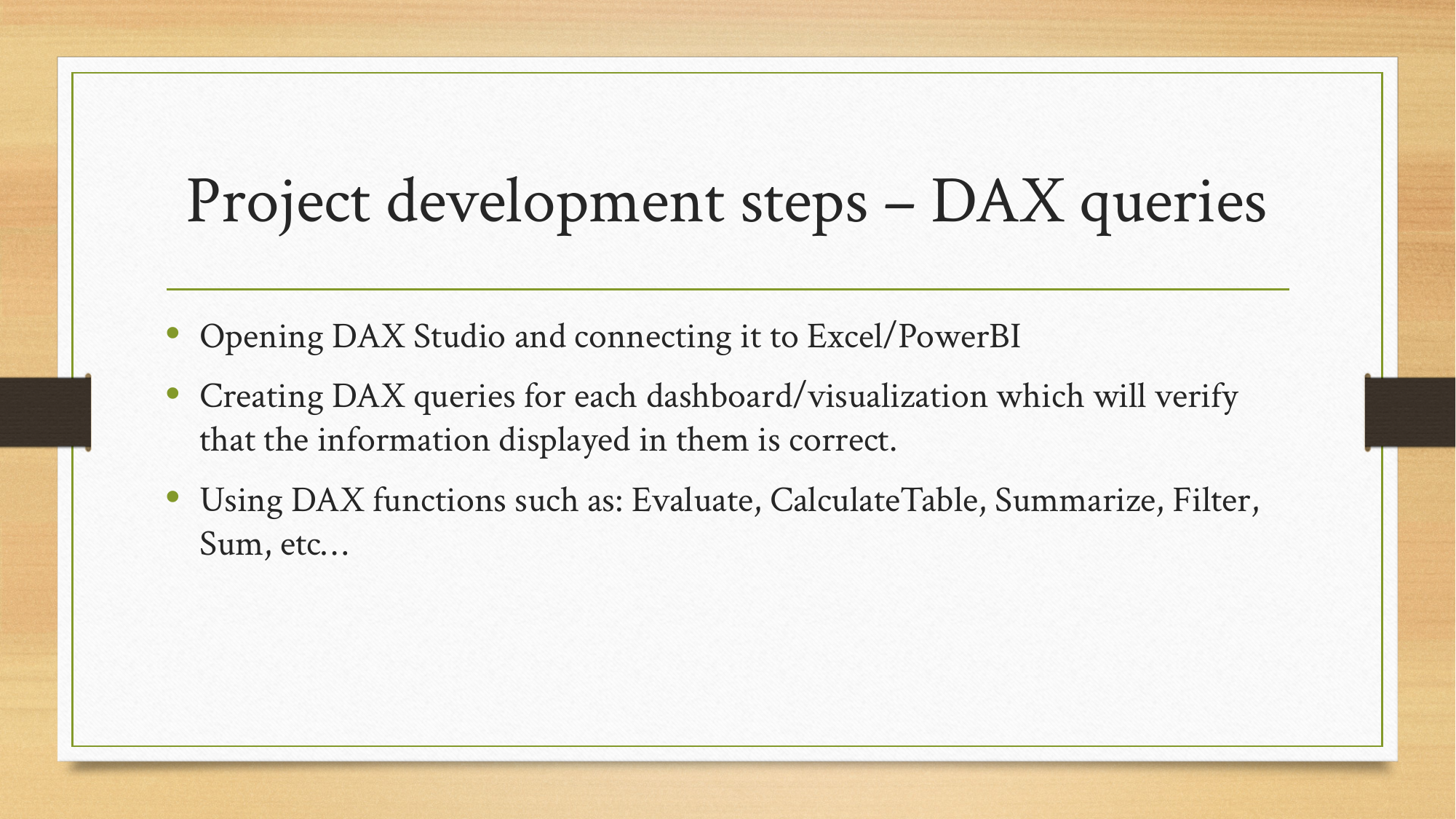

# Project development steps – DAX queries
Opening DAX Studio and connecting it to Excel/PowerBI
Creating DAX queries for each dashboard/visualization which will verify that the information displayed in them is correct.
Using DAX functions such as: Evaluate, CalculateTable, Summarize, Filter, Sum, etc…